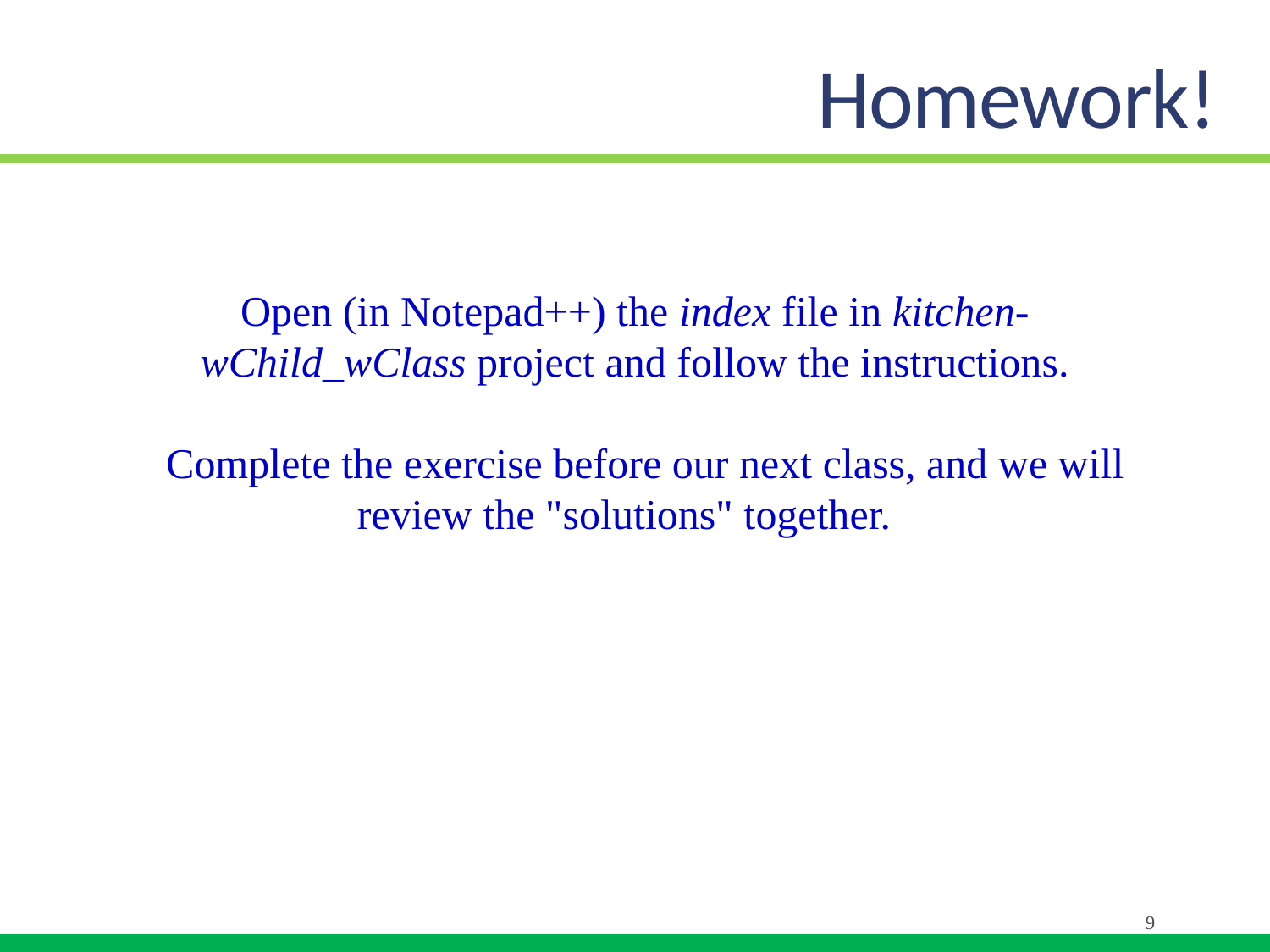

# Homework!
Open (in Notepad++) the index file in kitchen-wChild_wClass project and follow the instructions.

  Complete the exercise before our next class, and we will review the "solutions" together.
9